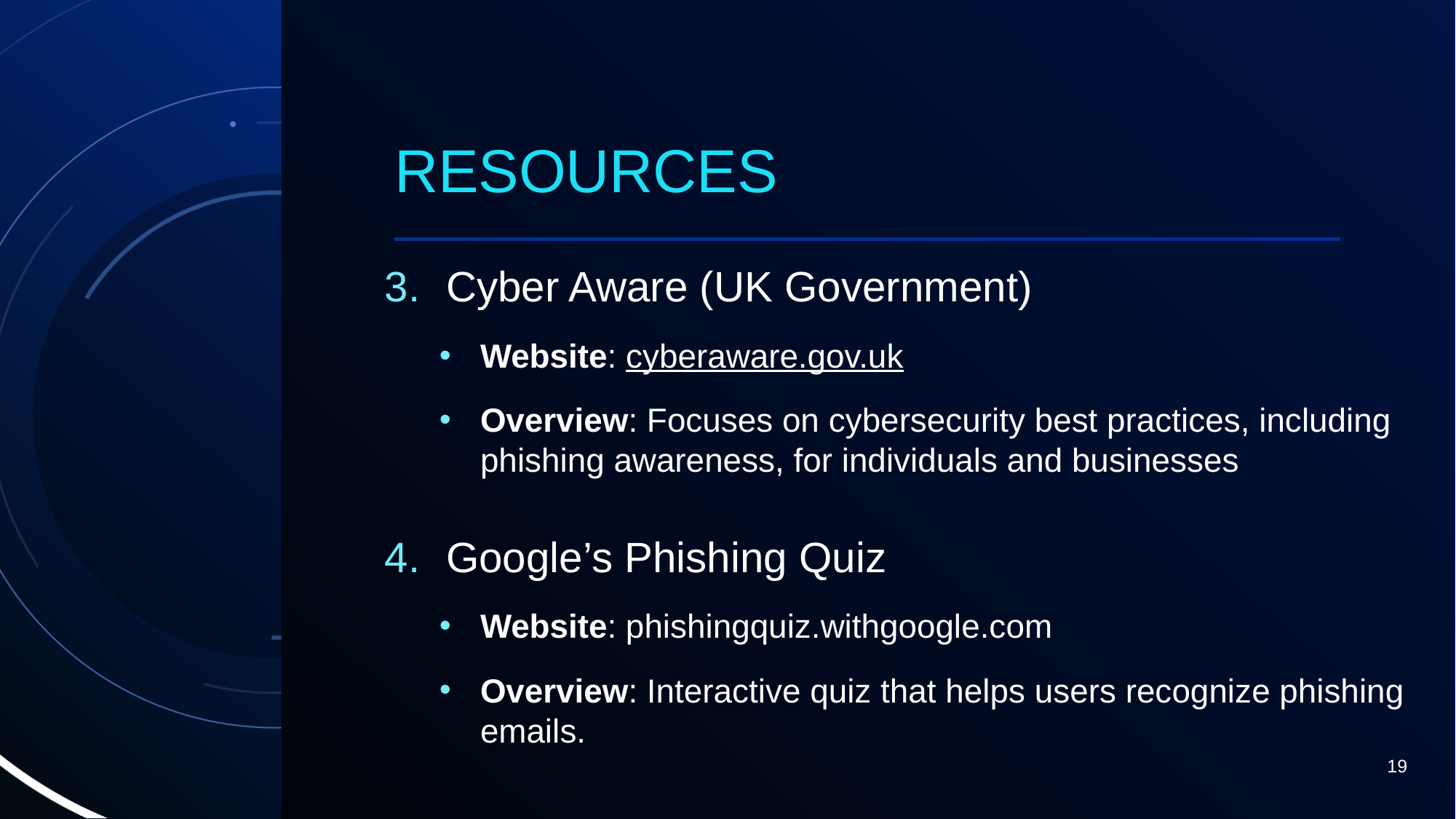

# Resources
Cyber Aware (UK Government)
Website: cyberaware.gov.uk
Overview: Focuses on cybersecurity best practices, including phishing awareness, for individuals and businesses

Google’s Phishing Quiz
Website: phishingquiz.withgoogle.com
Overview: Interactive quiz that helps users recognize phishing emails.
19